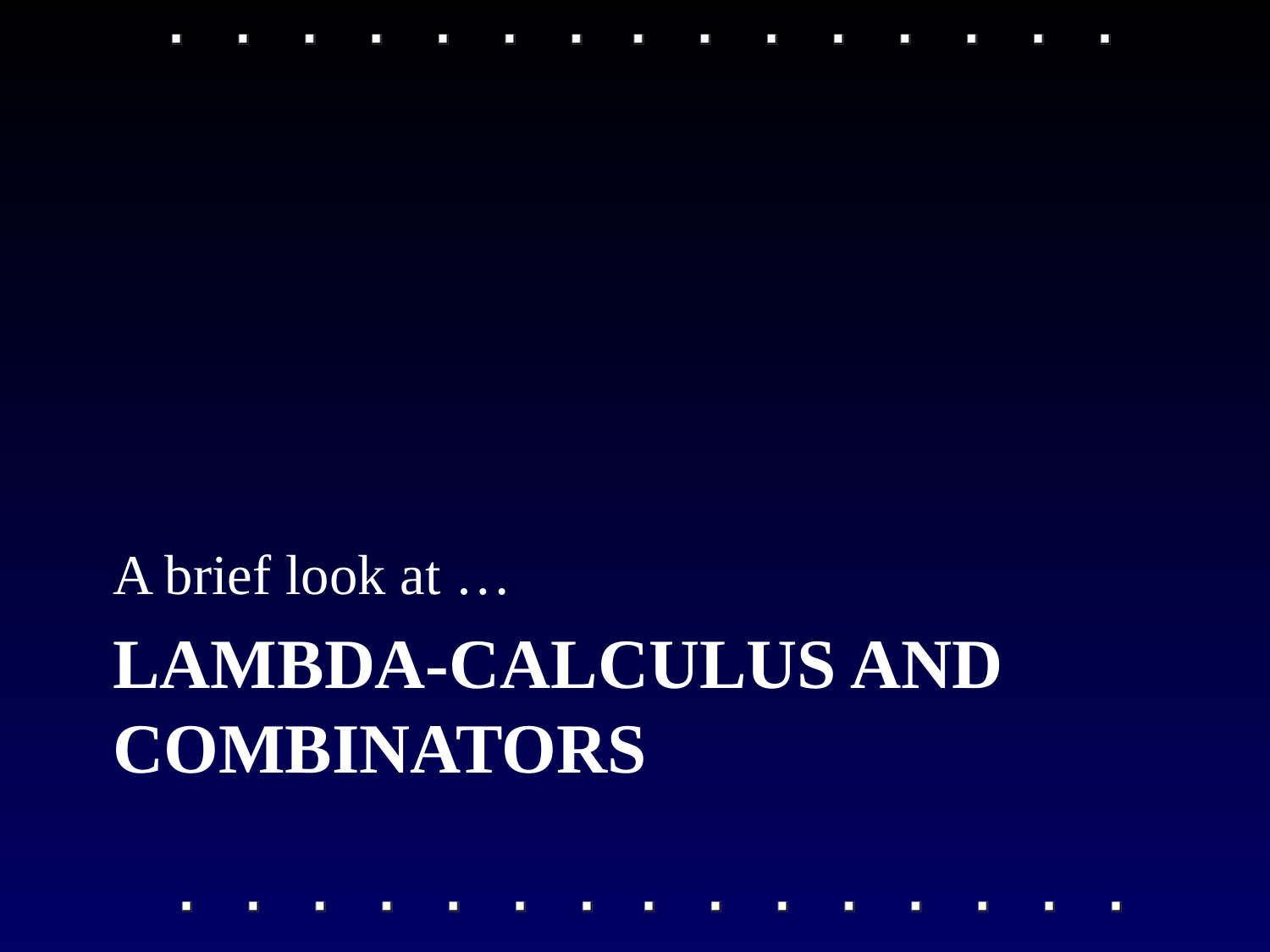

A brief look at …
# Lambda-calculus and combinators